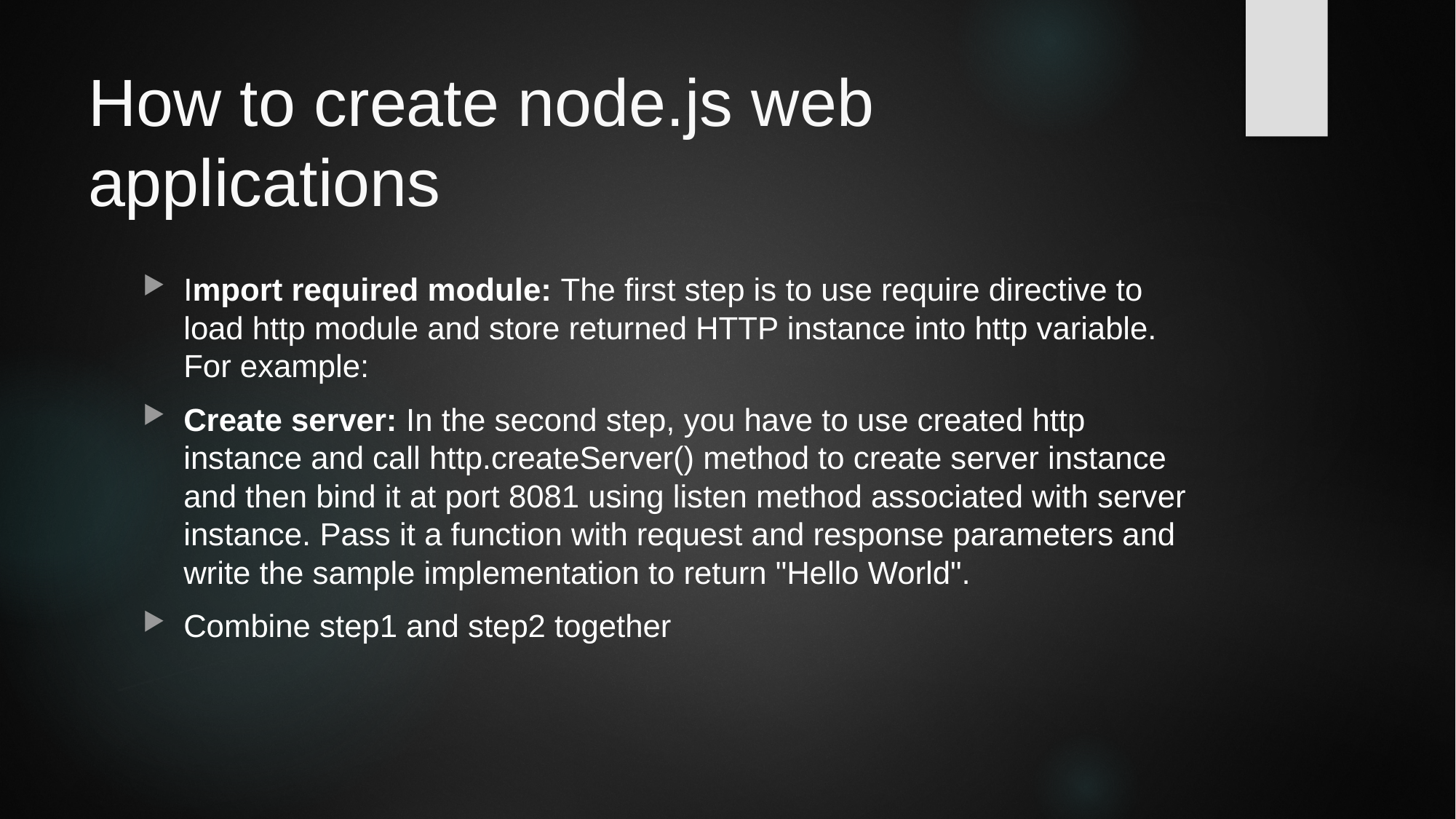

# How to create node.js web applications
Import required module: The first step is to use require directive to load http module and store returned HTTP instance into http variable. For example:
Create server: In the second step, you have to use created http instance and call http.createServer() method to create server instance and then bind it at port 8081 using listen method associated with server instance. Pass it a function with request and response parameters and write the sample implementation to return "Hello World".
Combine step1 and step2 together